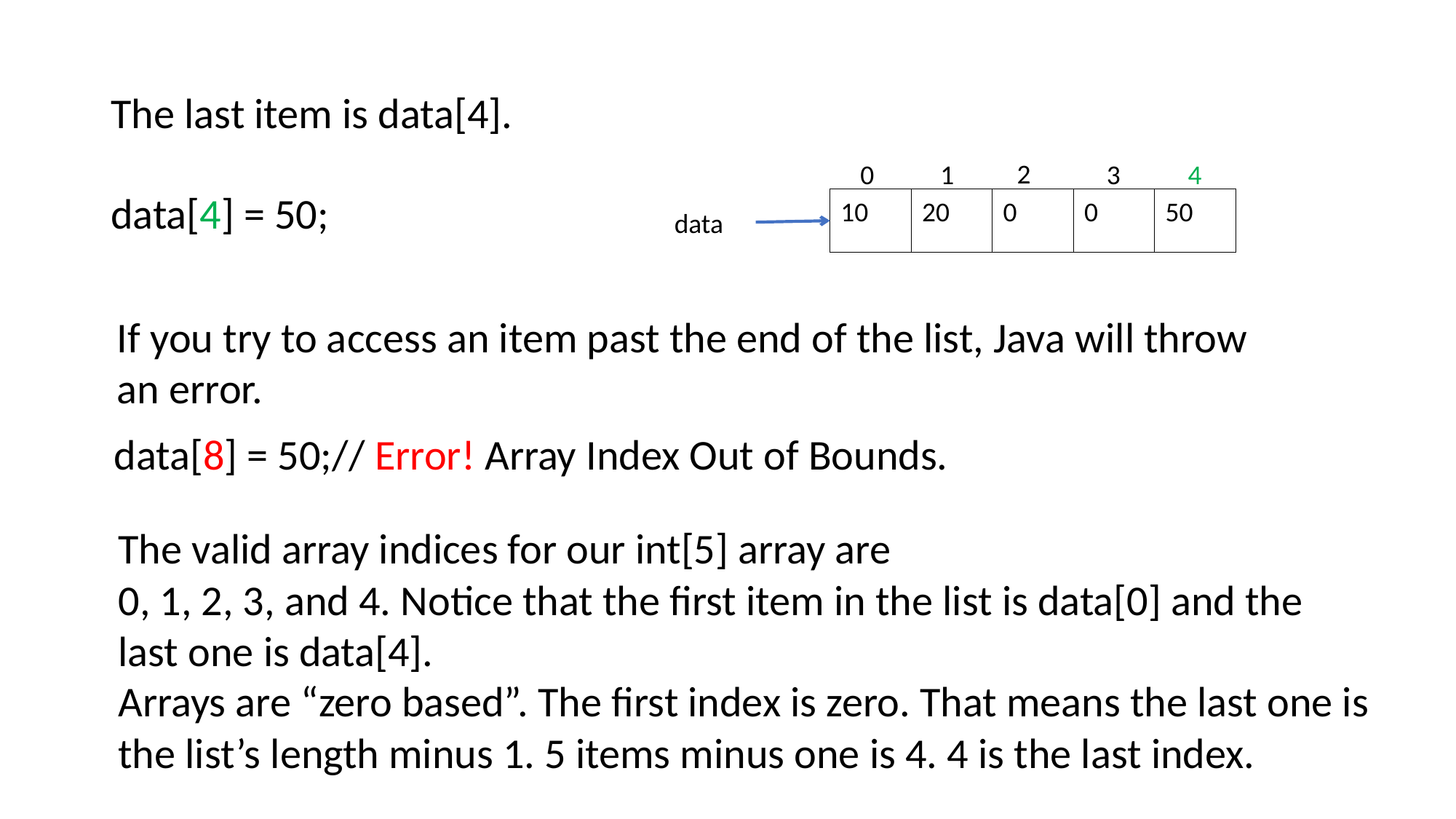

# The last item is data[4].
2
4
0
1
3
data[4] = 50;
0
0
50
20
10
data
If you try to access an item past the end of the list, Java will throw
an error.
data[8] = 50;	// Error! Array Index Out of Bounds.
The valid array indices for our int[5] array are
0, 1, 2, 3, and 4. Notice that the first item in the list is data[0] and the
last one is data[4].
Arrays are “zero based”. The first index is zero. That means the last one is
the list’s length minus 1. 5 items minus one is 4. 4 is the last index.